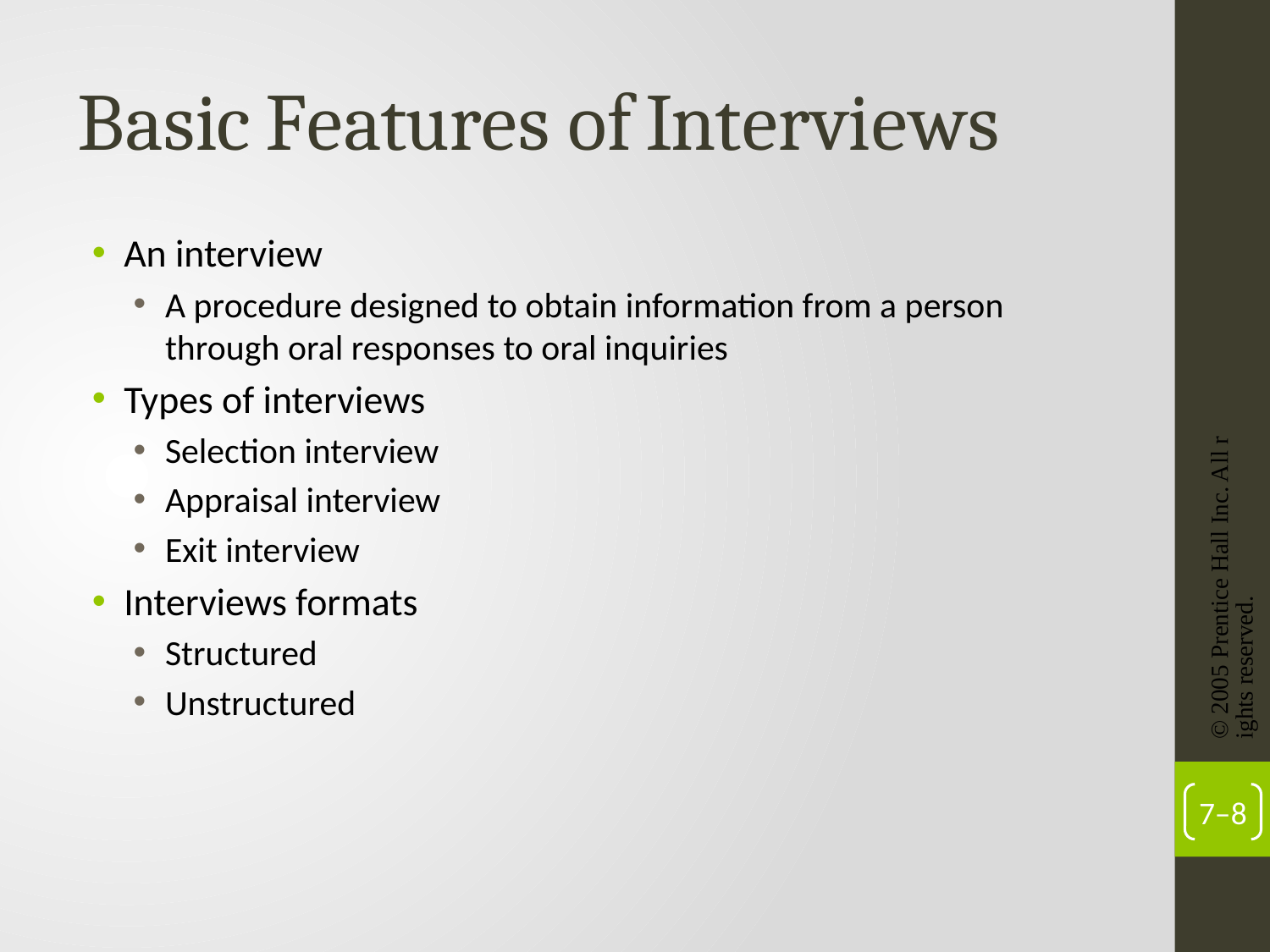

# Basic Features of Interviews
An interview
A procedure designed to obtain information from a person through oral responses to oral inquiries
Types of interviews
Selection interview
Appraisal interview
Exit interview
Interviews formats
Structured
Unstructured
© 2005 Prentice Hall Inc. All rights reserved.
7–8